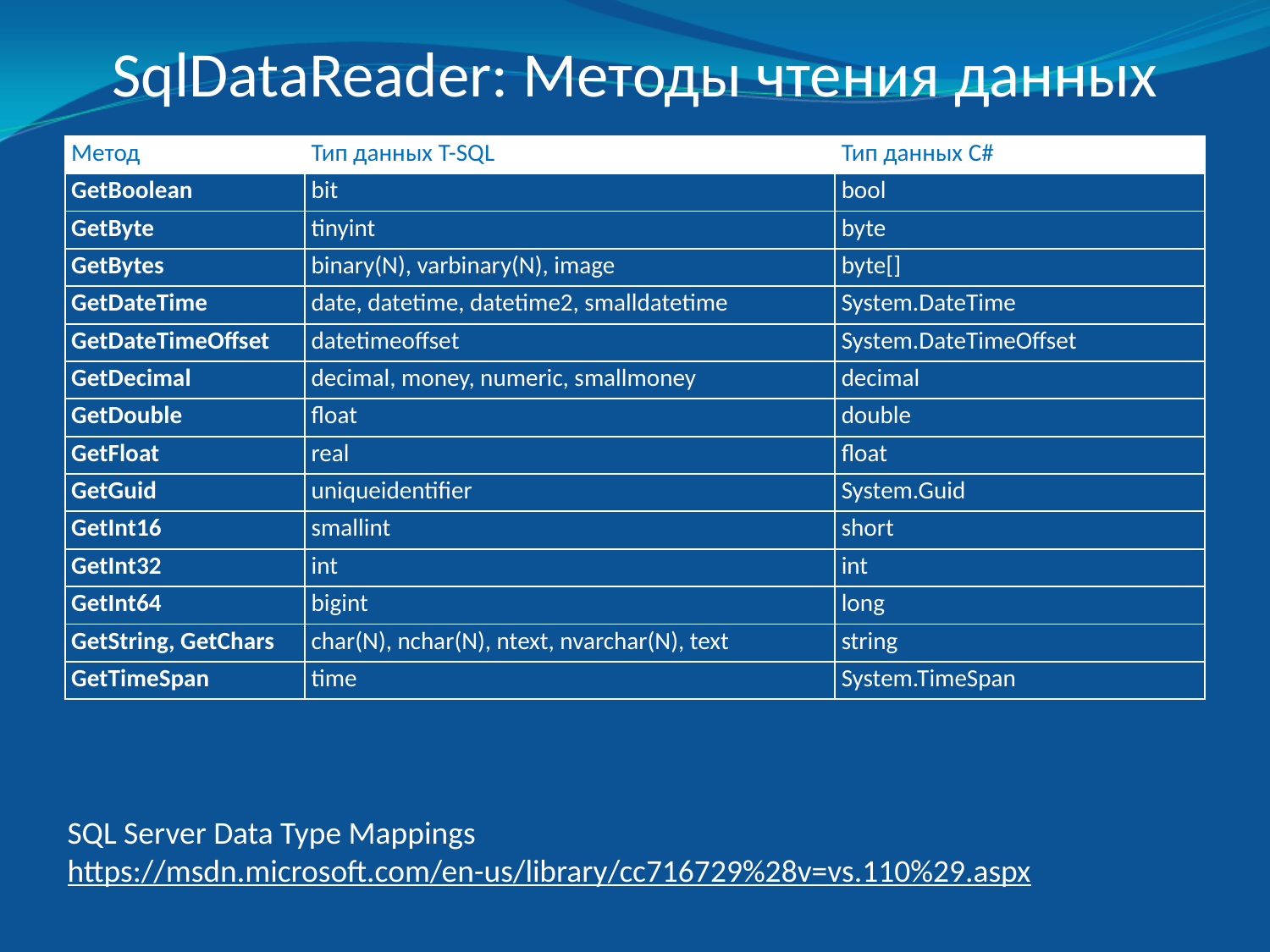

# SqlDataReader: Методы чтения данных
| Метод | Тип данных T-SQL | Тип данных C# |
| --- | --- | --- |
| GetBoolean | bit | bool |
| GetByte | tinyint | byte |
| GetBytes | binary(N), varbinary(N), image | byte[] |
| GetDateTime | date, datetime, datetime2, smalldatetime | System.DateTime |
| GetDateTimeOffset | datetimeoffset | System.DateTimeOffset |
| GetDecimal | decimal, money, numeric, smallmoney | decimal |
| GetDouble | float | double |
| GetFloat | real | float |
| GetGuid | uniqueidentifier | System.Guid |
| GetInt16 | smallint | short |
| GetInt32 | int | int |
| GetInt64 | bigint | long |
| GetString, GetChars | char(N), nchar(N), ntext, nvarchar(N), text | string |
| GetTimeSpan | time | System.TimeSpan |
SQL Server Data Type Mappings
https://msdn.microsoft.com/en-us/library/cc716729%28v=vs.110%29.aspx